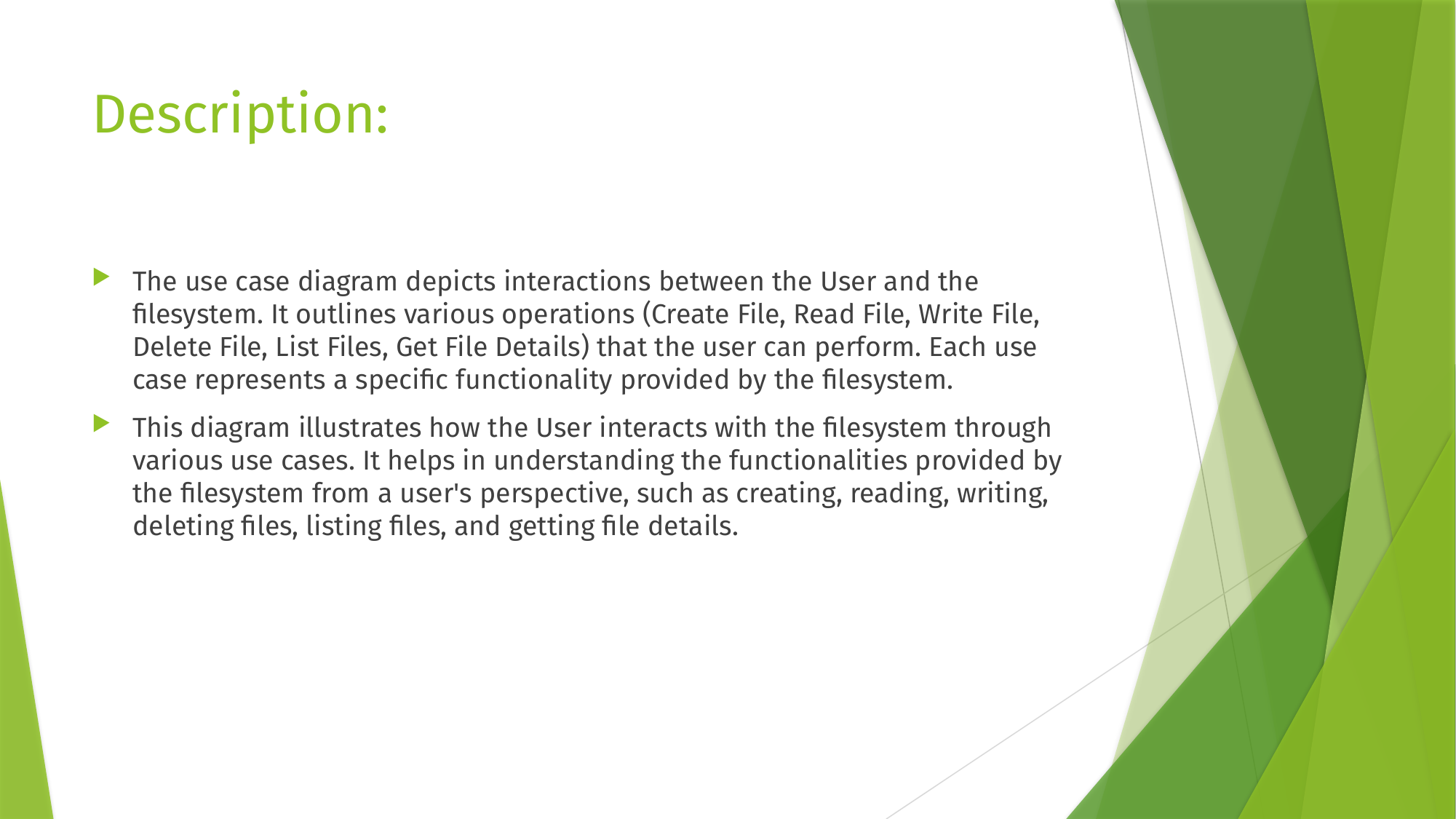

# Description:
The use case diagram depicts interactions between the User and the filesystem. It outlines various operations (Create File, Read File, Write File, Delete File, List Files, Get File Details) that the user can perform. Each use case represents a specific functionality provided by the filesystem.
This diagram illustrates how the User interacts with the filesystem through various use cases. It helps in understanding the functionalities provided by the filesystem from a user's perspective, such as creating, reading, writing, deleting files, listing files, and getting file details.